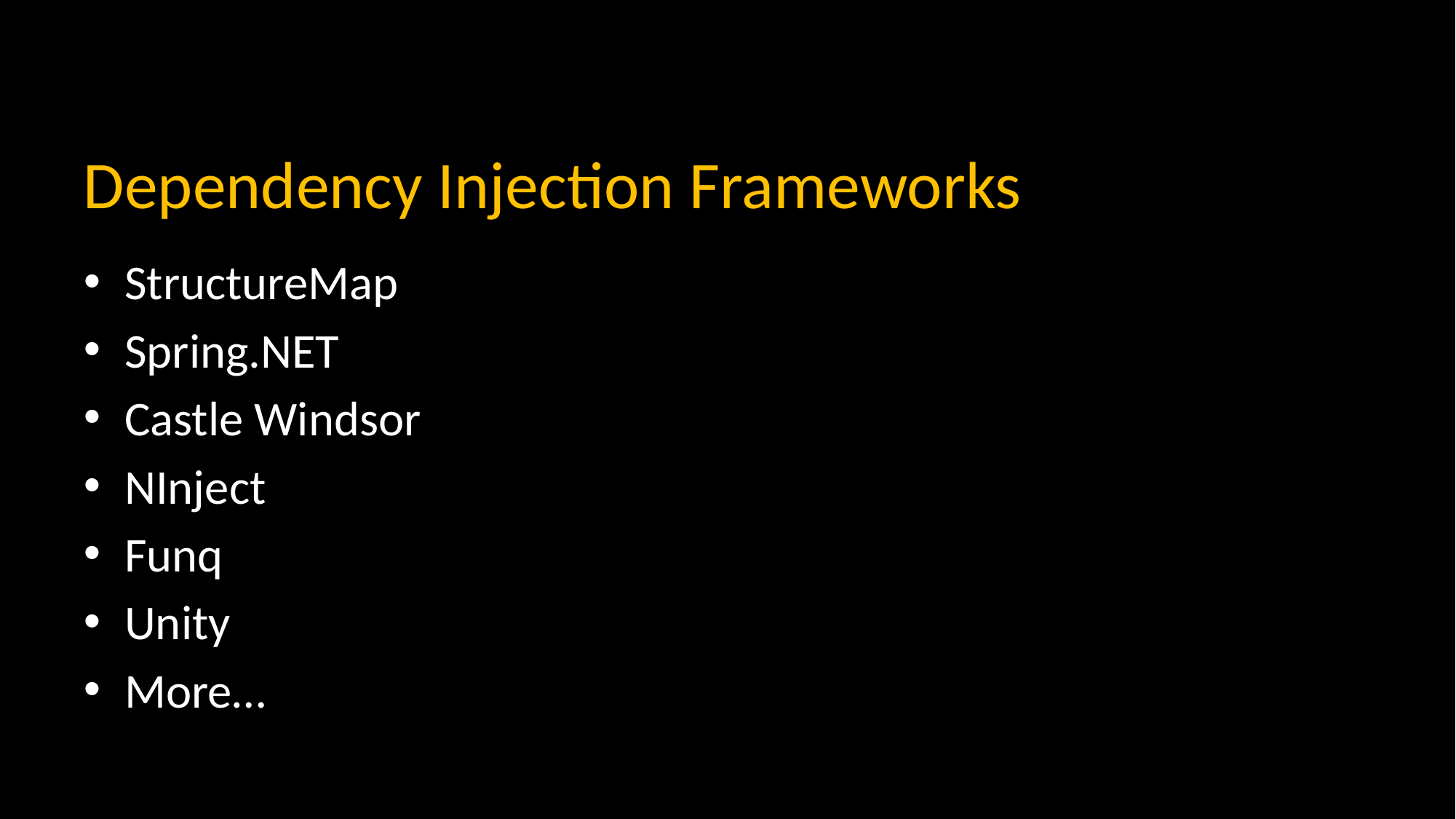

# Dependency Injection Frameworks
StructureMap
Spring.NET
Castle Windsor
NInject
Funq
Unity
More…